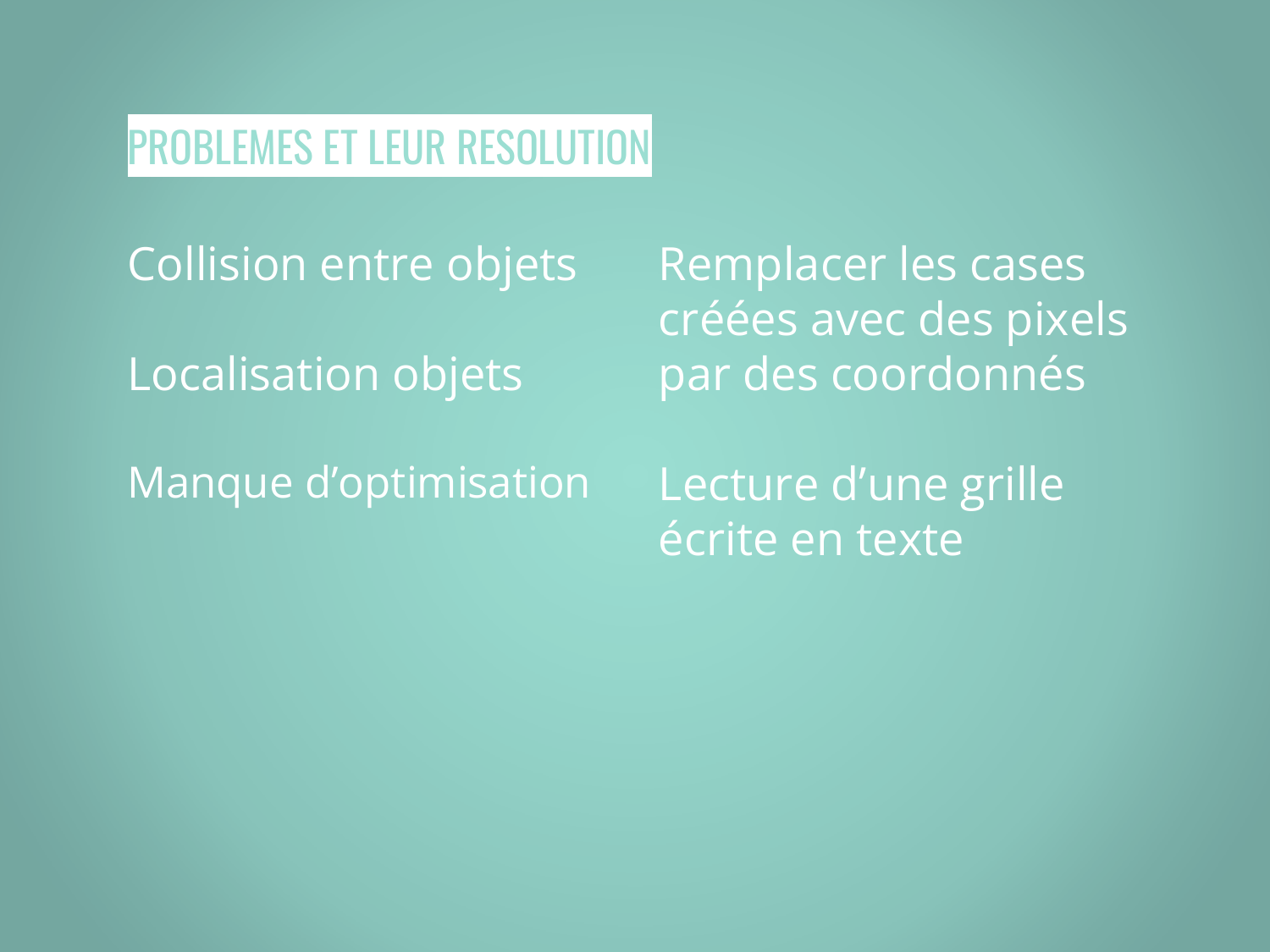

# PROBLEMES ET LEUR RESOLUTION
Collision entre objets

Localisation objets

Manque d’optimisation
Remplacer les cases créées avec des pixels par des coordonnés

Lecture d’une grille écrite en texte